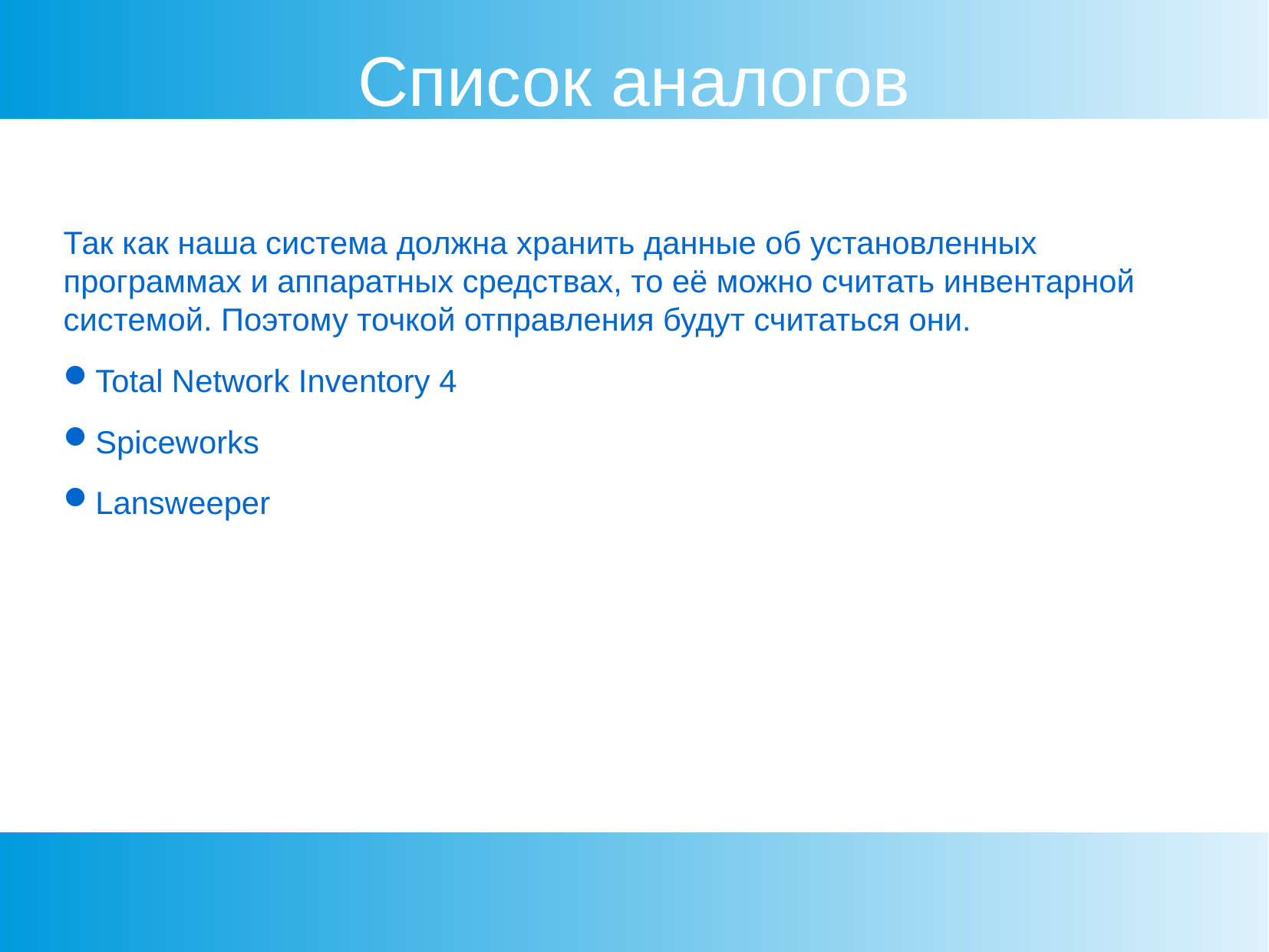

Список аналогов
Так как наша система должна хранить данные об установленных программах и аппаратных средствах, то её можно считать инвентарной системой. Поэтому точкой отправления будут считаться они.
Total Network Inventory 4
Spiceworks
Lansweeper